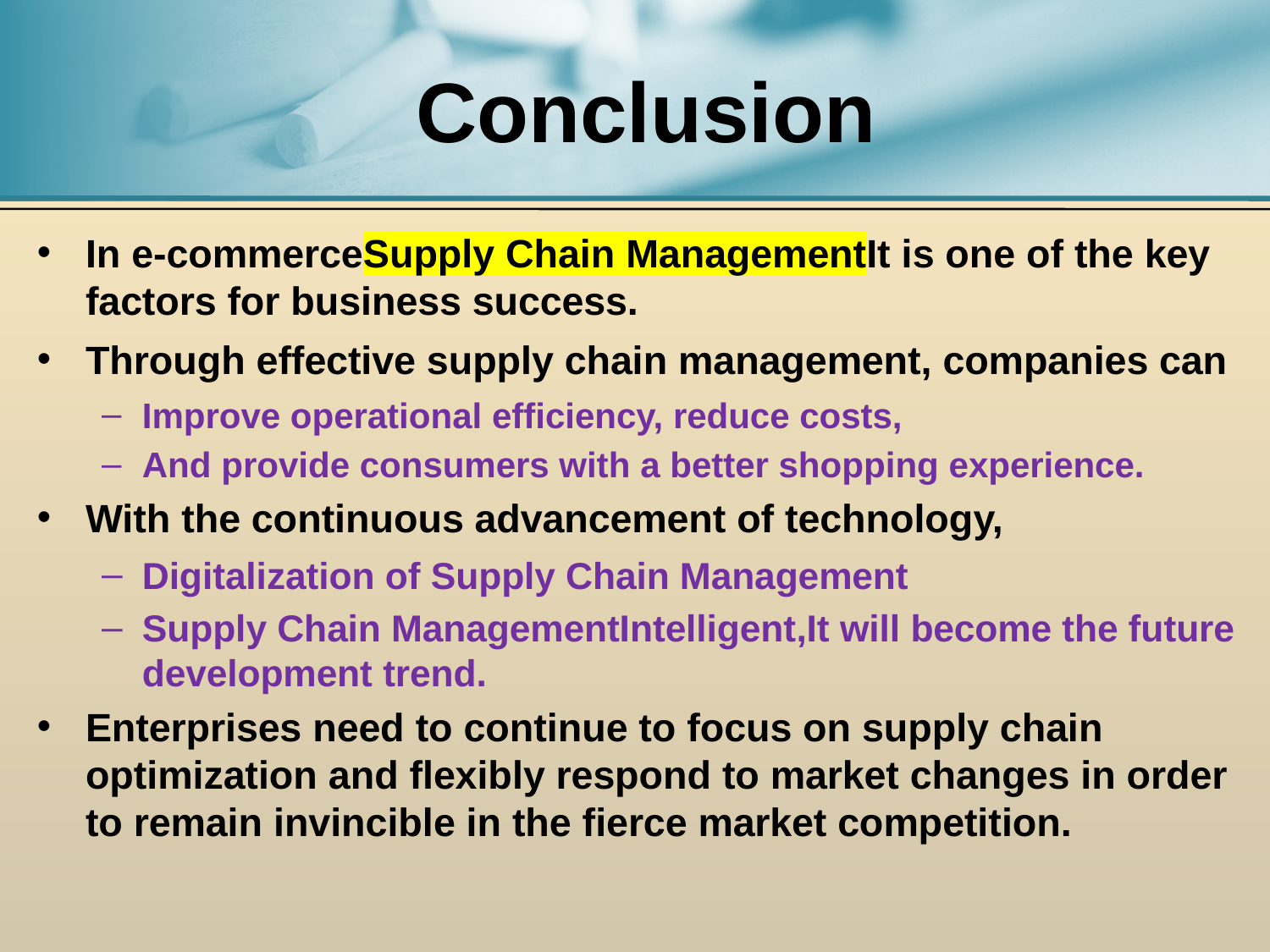

# Conclusion
In e-commerceSupply Chain ManagementIt is one of the key factors for business success.
Through effective supply chain management, companies can
Improve operational efficiency, reduce costs,
And provide consumers with a better shopping experience.
With the continuous advancement of technology,
Digitalization of Supply Chain Management
Supply Chain ManagementIntelligent,It will become the future development trend.
Enterprises need to continue to focus on supply chain optimization and flexibly respond to market changes in order to remain invincible in the fierce market competition.